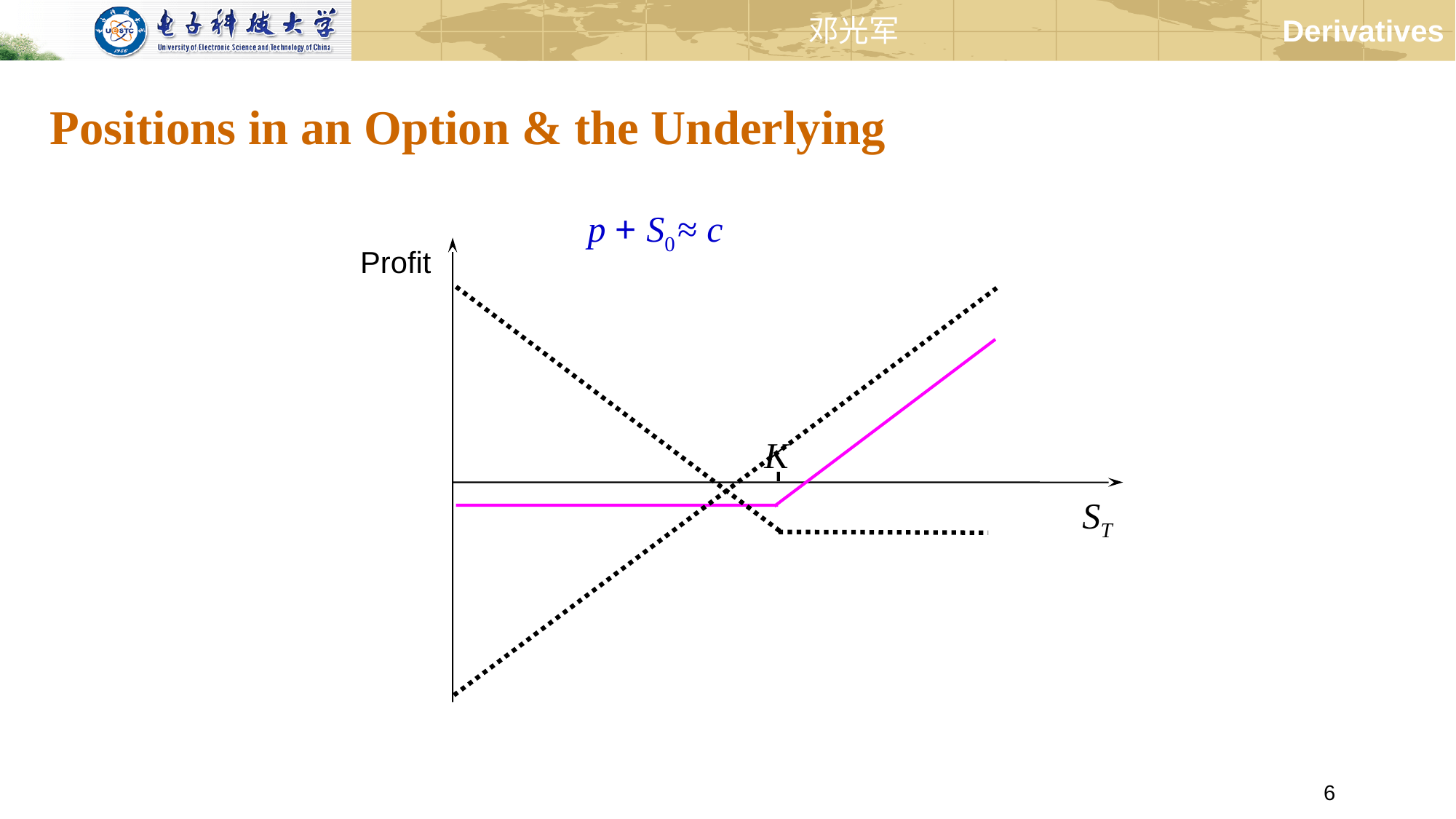

# Positions in an Option & the Underlying
p + S0
≈ c
Profit

K

ST